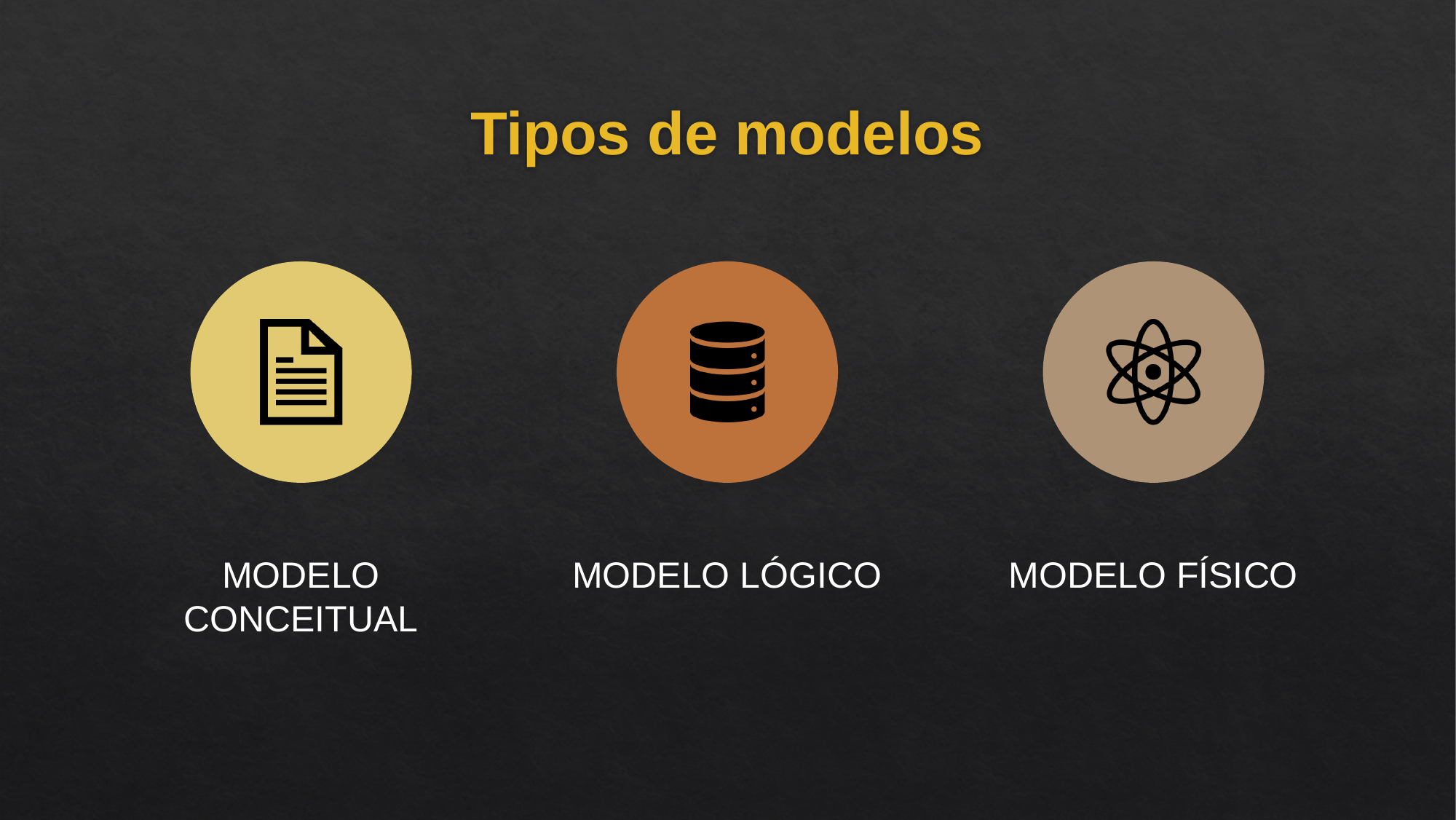

# Tipos de modelos
Modelo Conceitual
Modelo Lógico
Modelo Físico